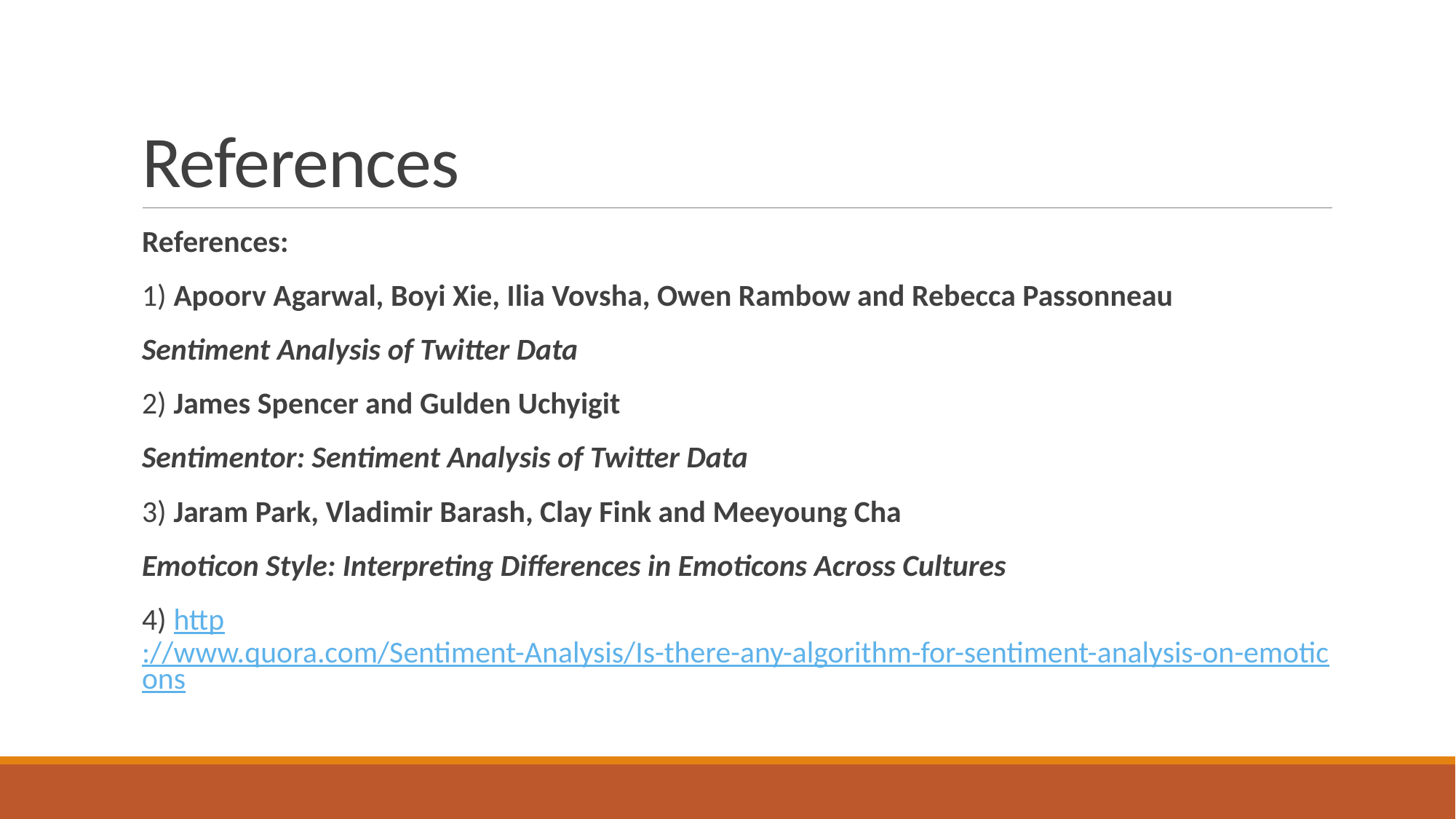

# References
References:
1) Apoorv Agarwal, Boyi Xie, Ilia Vovsha, Owen Rambow and Rebecca Passonneau
Sentiment Analysis of Twitter Data
2) James Spencer and Gulden Uchyigit
Sentimentor: Sentiment Analysis of Twitter Data
3) Jaram Park, Vladimir Barash, Clay Fink and Meeyoung Cha
Emoticon Style: Interpreting Differences in Emoticons Across Cultures
4) http://www.quora.com/Sentiment-Analysis/Is-there-any-algorithm-for-sentiment-analysis-on-emoticons